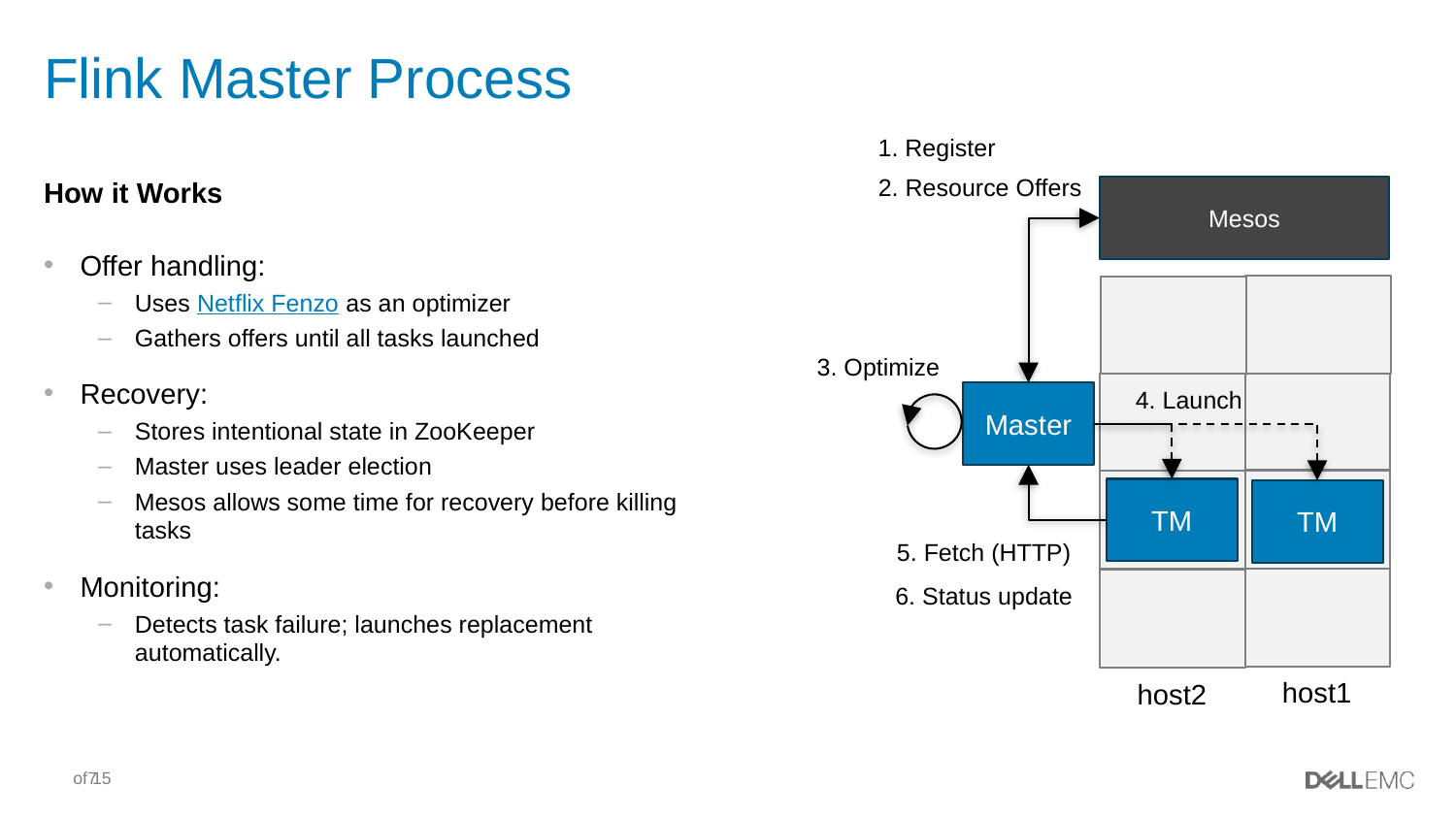

# Flink Master Process
1. Register
2. Resource Offers
How it Works
Mesos
Offer handling:
Uses Netflix Fenzo as an optimizer
Gathers offers until all tasks launched
Recovery:
Stores intentional state in ZooKeeper
Master uses leader election
Mesos allows some time for recovery before killing tasks
Monitoring:
Detects task failure; launches replacement automatically.

host1

host2
3. Optimize
4. Launch
Master

TM
TM
5. Fetch (HTTP)
6. Status update